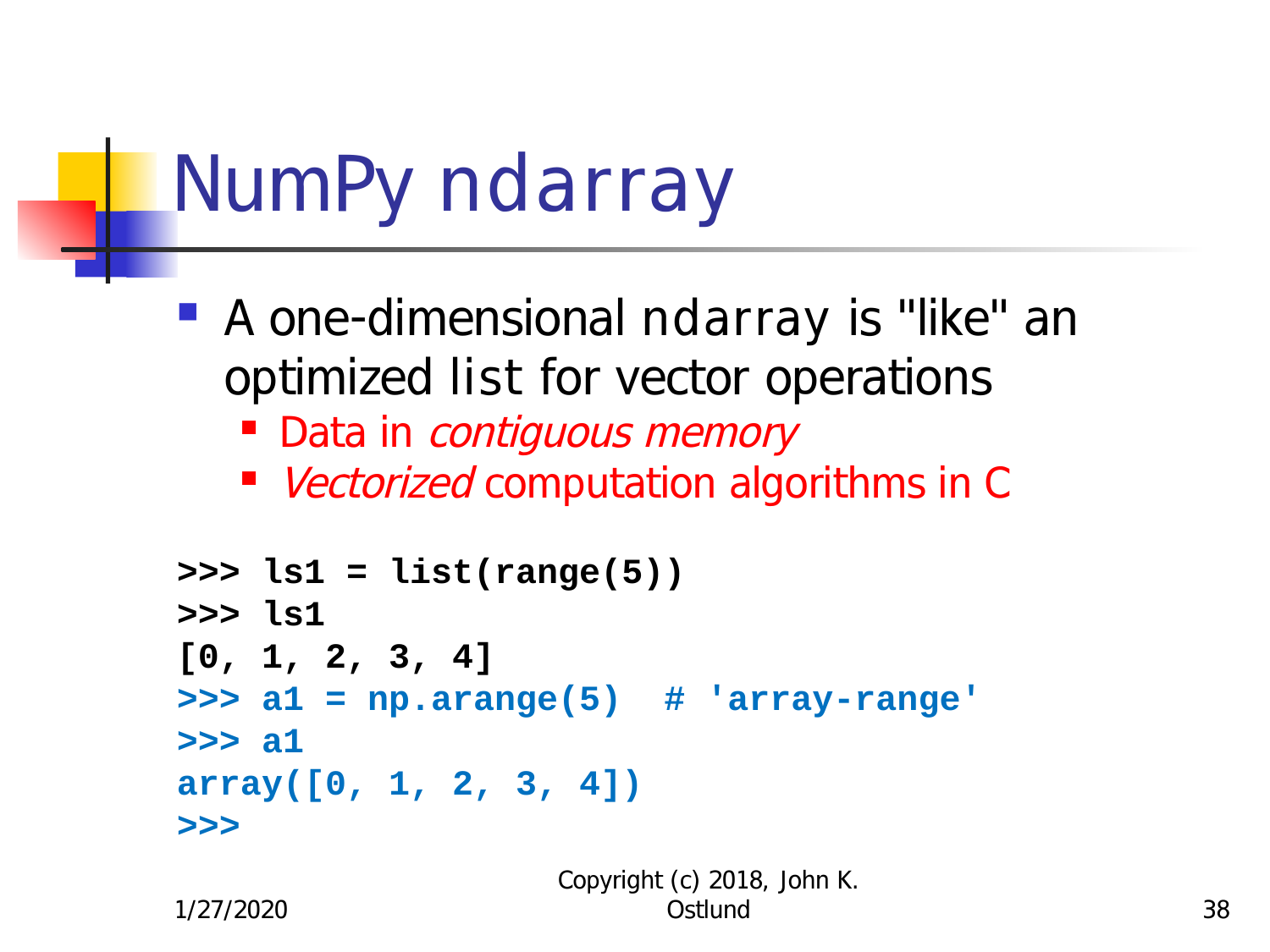

# NumPy ndarray
A one-dimensional ndarray is "like" an optimized list for vector operations
Data in contiguous memory
Vectorized computation algorithms in C

>>> ls1 = list(range(5))
>>> ls1
[0, 1, 2, 3, 4]
>>> a1 = np.arange(5)  # 'array-range'
>>> a1
array([0, 1, 2, 3, 4])
>>>
1/27/2020
Copyright (c) 2018, John K. Ostlund
38